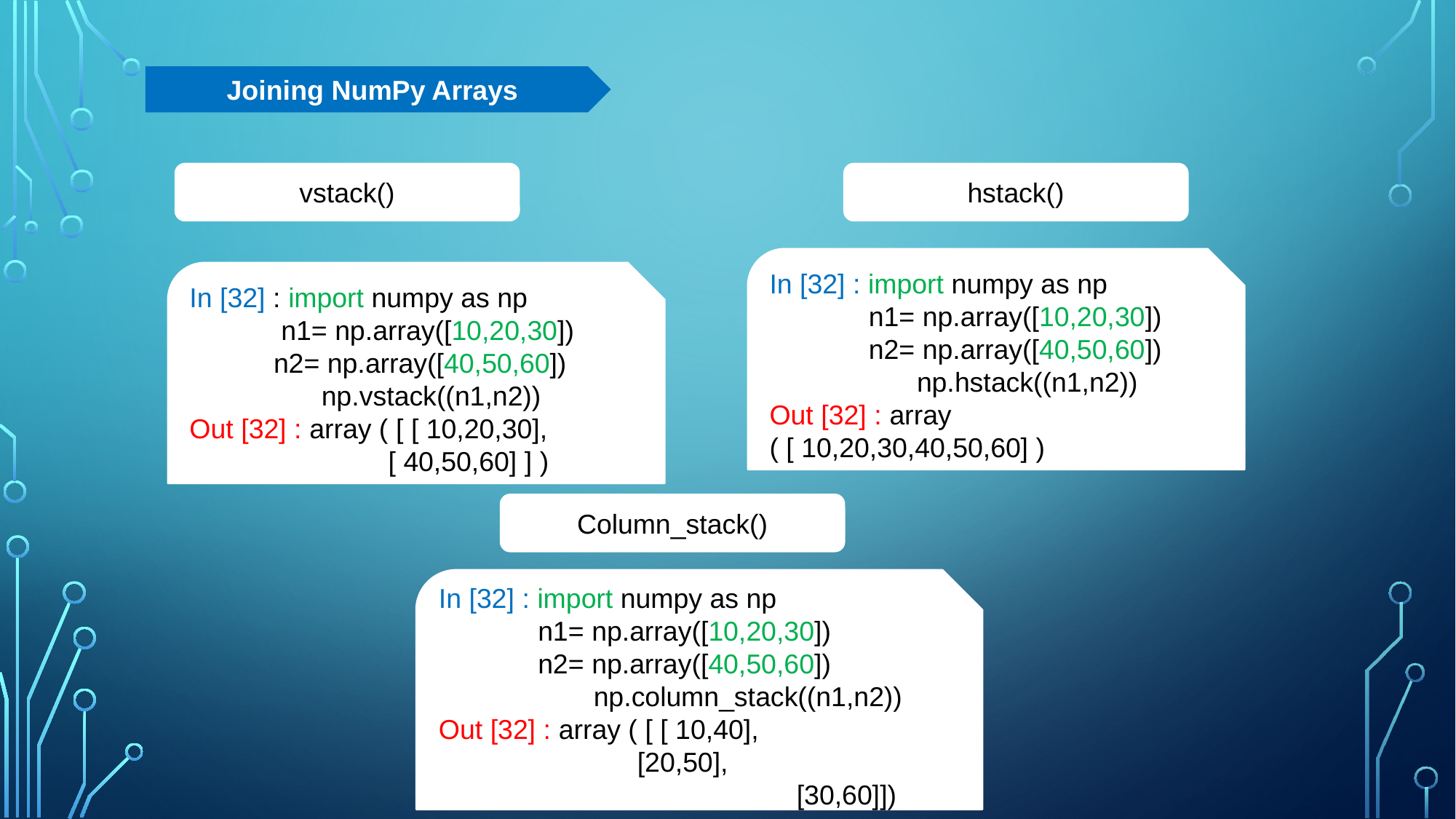

Joining NumPy Arrays
hstack()
vstack()
In [32] : import numpy as np
             n1= np.array([10,20,30])
             n2= np.array([40,50,60])
	     np.hstack((n1,n2))
Out [32] : array ( [ 10,20,30,40,50,60] )
In [32] : import numpy as np
            n1= np.array([10,20,30])
           n2= np.array([40,50,60])
	   np.vstack((n1,n2))
Out [32] : array ( [ [ 10,20,30],
                          [ 40,50,60] ] )
Column_stack()
In [32] : import numpy as np
             n1= np.array([10,20,30])
             n2= np.array([40,50,60])
	      np.column_stack((n1,n2))
Out [32] : array ( [ [ 10,40],
                          [20,50],
			    [30,60]])